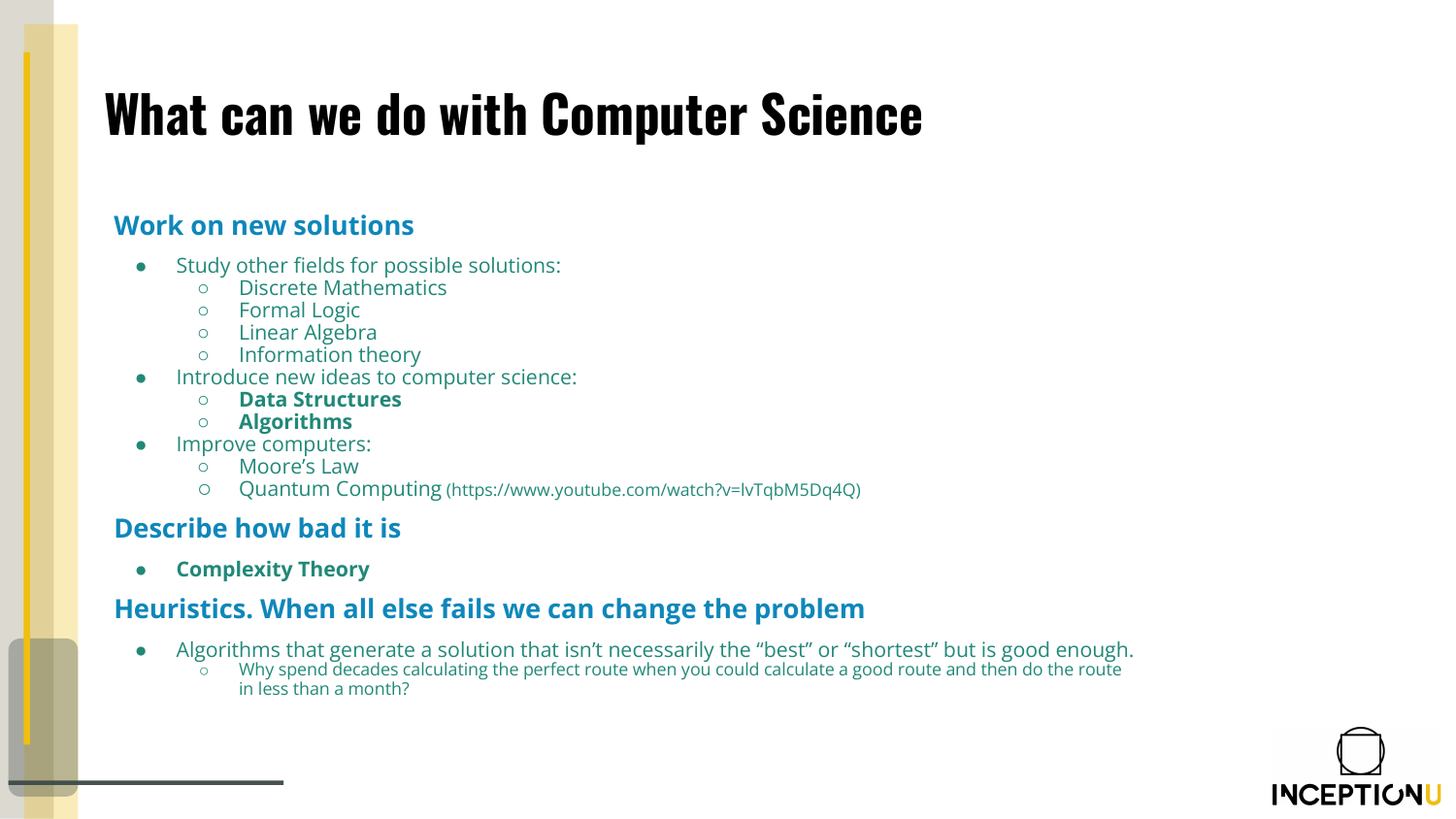

# What can we do with Computer Science
Work on new solutions
Study other fields for possible solutions:
Discrete Mathematics
Formal Logic
Linear Algebra
Information theory
Introduce new ideas to computer science:
Data Structures
Algorithms
Improve computers:
Moore’s Law
Quantum Computing (https://www.youtube.com/watch?v=lvTqbM5Dq4Q)
Describe how bad it is
Complexity Theory
Heuristics. When all else fails we can change the problem
Algorithms that generate a solution that isn’t necessarily the “best” or “shortest” but is good enough.
Why spend decades calculating the perfect route when you could calculate a good route and then do the route in less than a month?